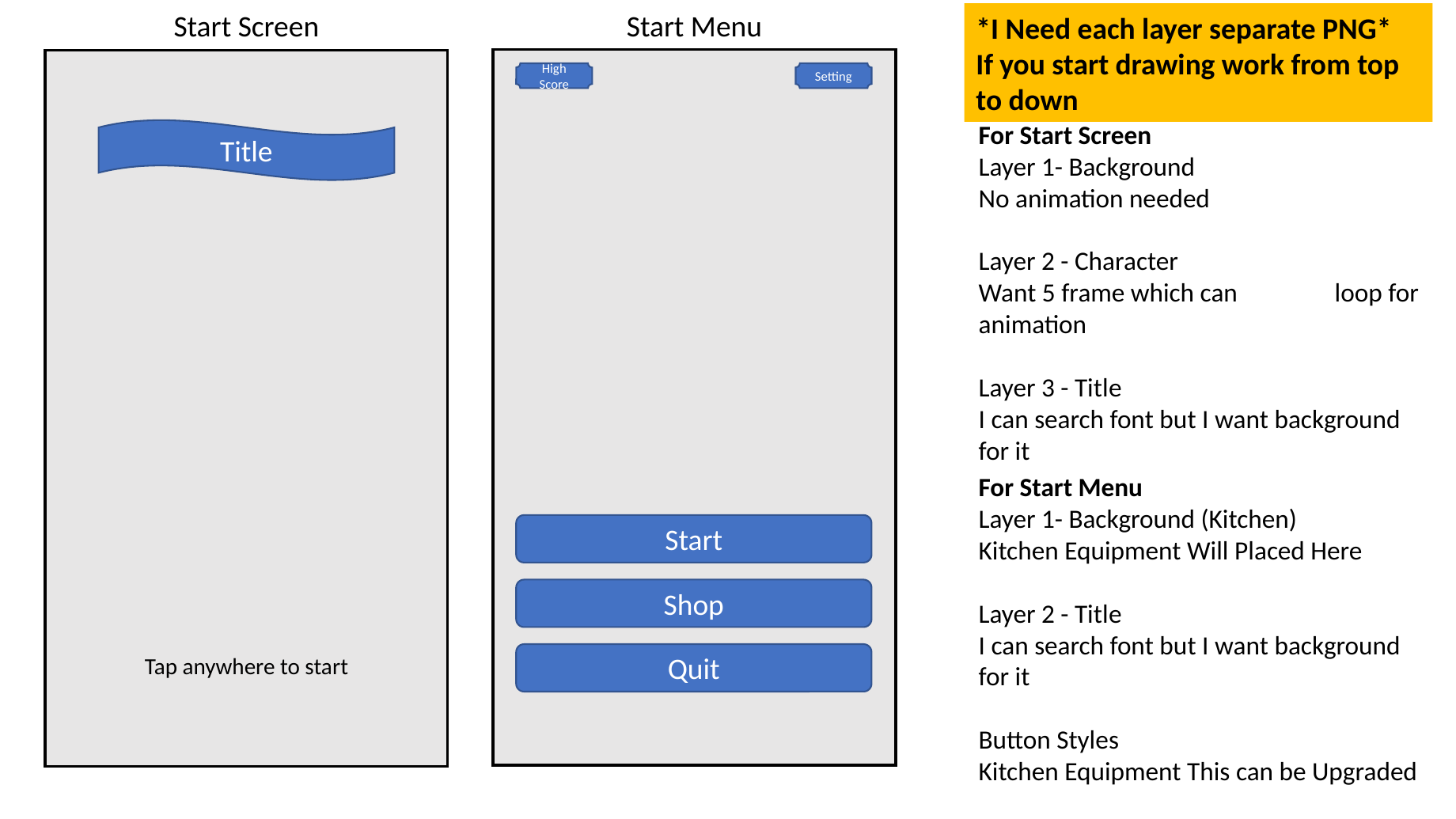

Start Screen

Title
Tap anywhere to start
Start Menu
*I Need each layer separate PNG*
If you start drawing work from top to down

Setting
High
Score
For Start Screen
Layer 1- Background
No animation needed

Layer 2 - Character
Want 5 frame which can 	loop for animation

Layer 3 - Title
I can search font but I want background for it
For Start Menu
Layer 1- Background (Kitchen)
Kitchen Equipment Will Placed Here

Layer 2 - Title
I can search font but I want background for it

Button Styles
Kitchen Equipment This can be Upgraded
Start
Shop
Quit